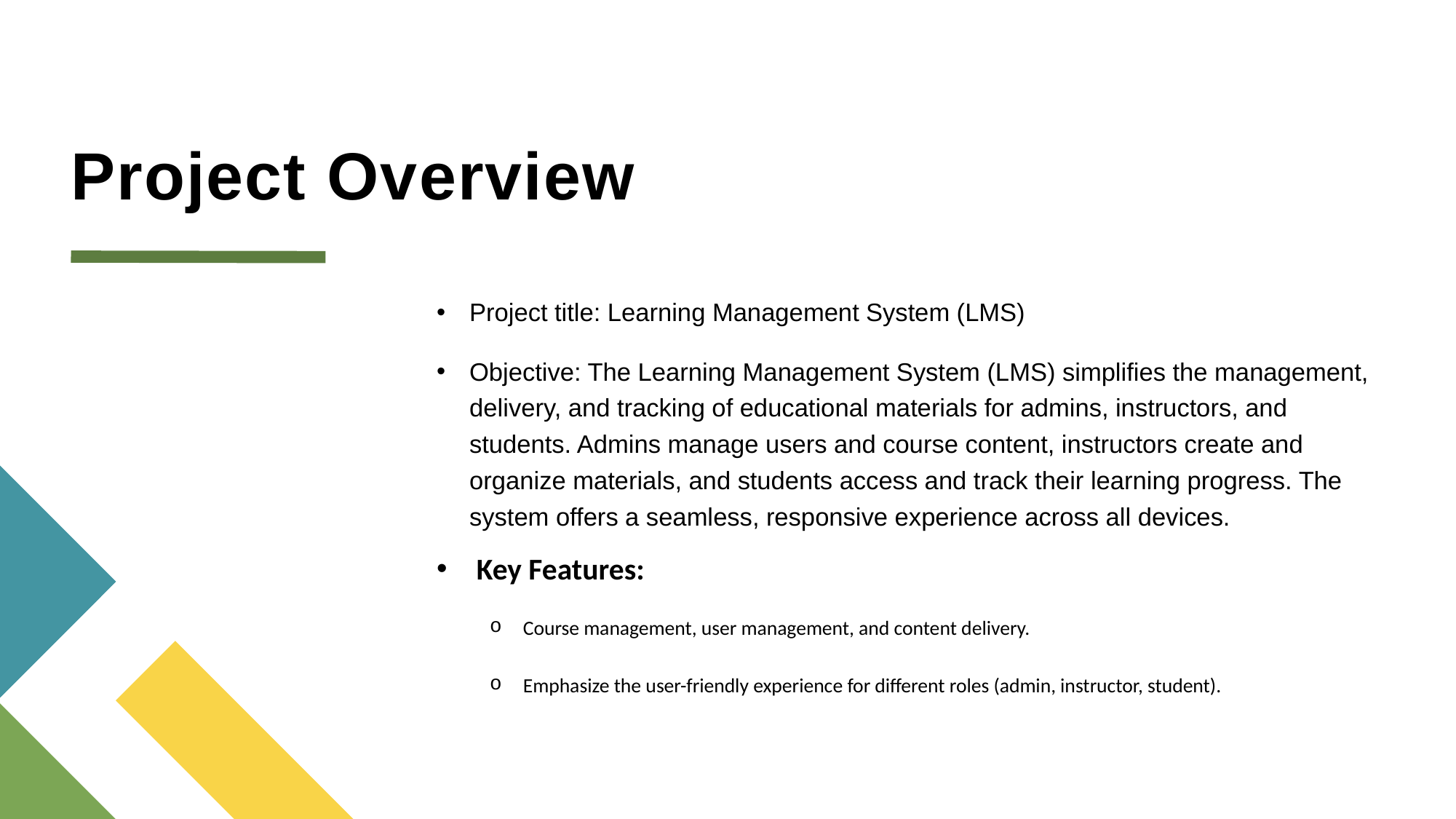

# Project Overview
Project title: Learning Management System (LMS)
Objective: The Learning Management System (LMS) simplifies the management, delivery, and tracking of educational materials for admins, instructors, and students. Admins manage users and course content, instructors create and organize materials, and students access and track their learning progress. The system offers a seamless, responsive experience across all devices.
 Key Features:

Course management, user management, and content delivery.

Emphasize the user-friendly experience for different roles (admin, instructor, student).